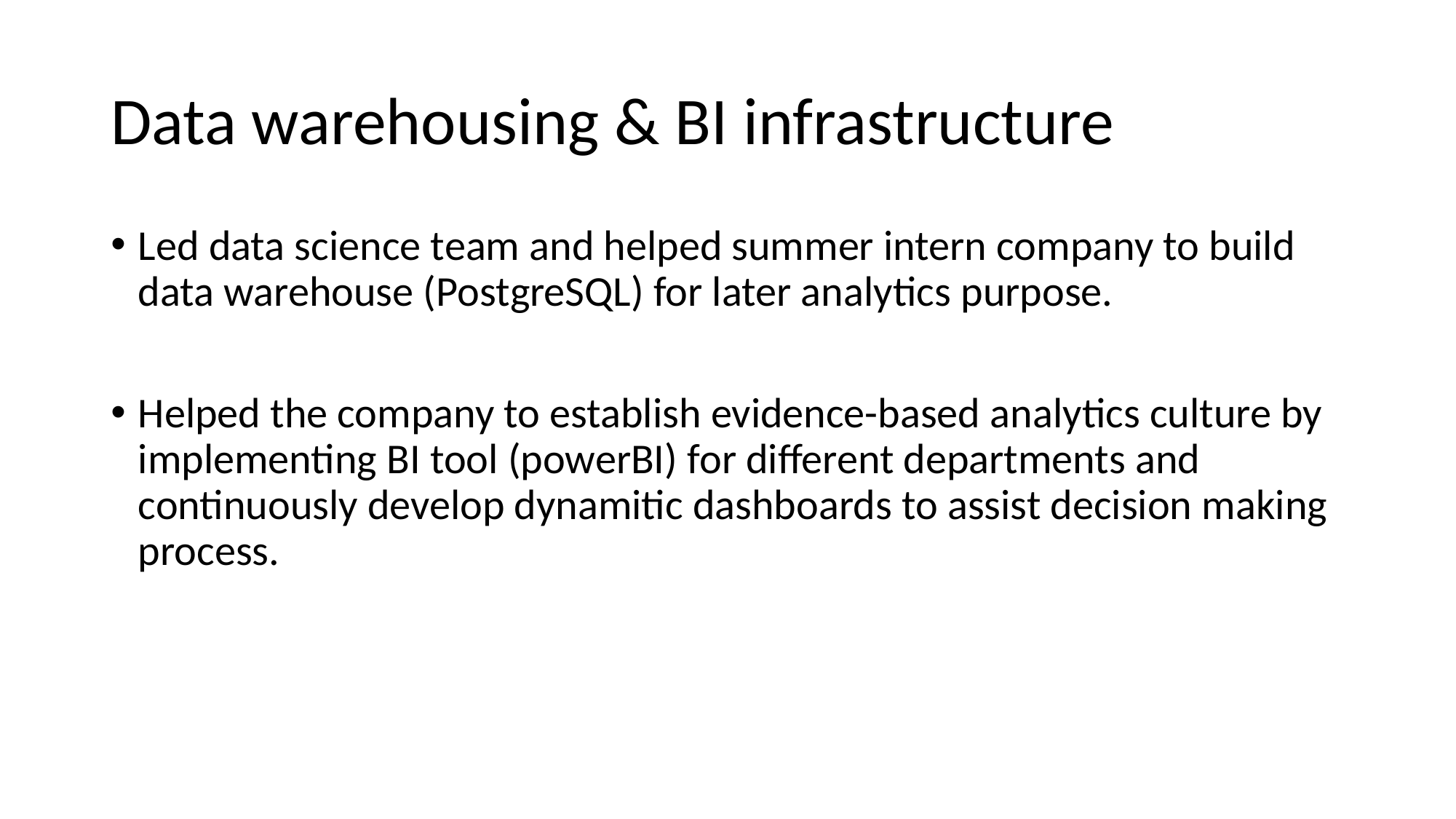

# Data warehousing & BI infrastructure
Led data science team and helped summer intern company to build data warehouse (PostgreSQL) for later analytics purpose.

Helped the company to establish evidence-based analytics culture by implementing BI tool (powerBI) for different departments and continuously develop dynamitic dashboards to assist decision making process.